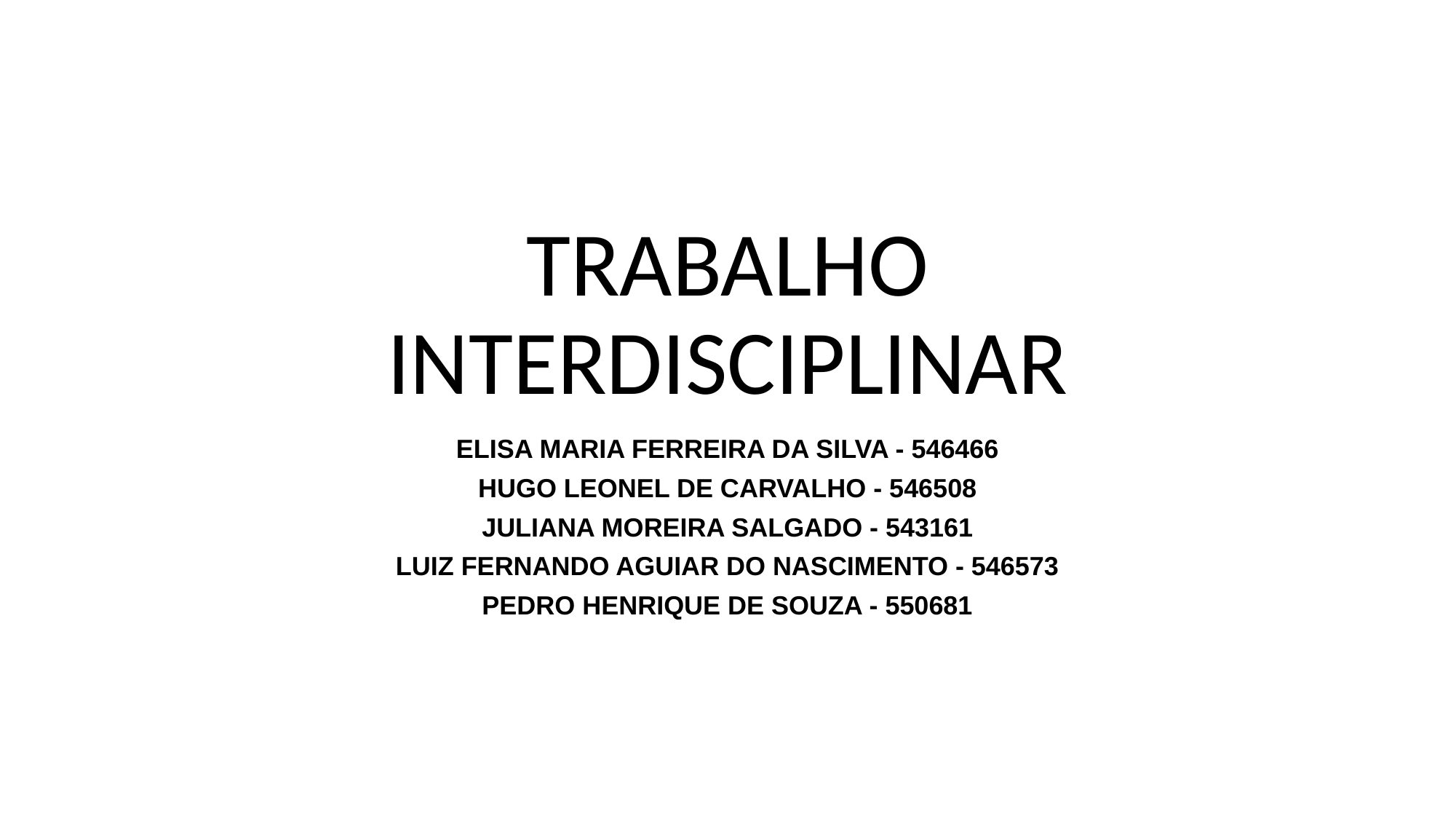

# TRABALHO INTERDISCIPLINAR
ELISA MARIA FERREIRA DA SILVA - 546466
HUGO LEONEL DE CARVALHO - 546508
JULIANA MOREIRA SALGADO - 543161
LUIZ FERNANDO AGUIAR DO NASCIMENTO - 546573
PEDRO HENRIQUE DE SOUZA - 550681